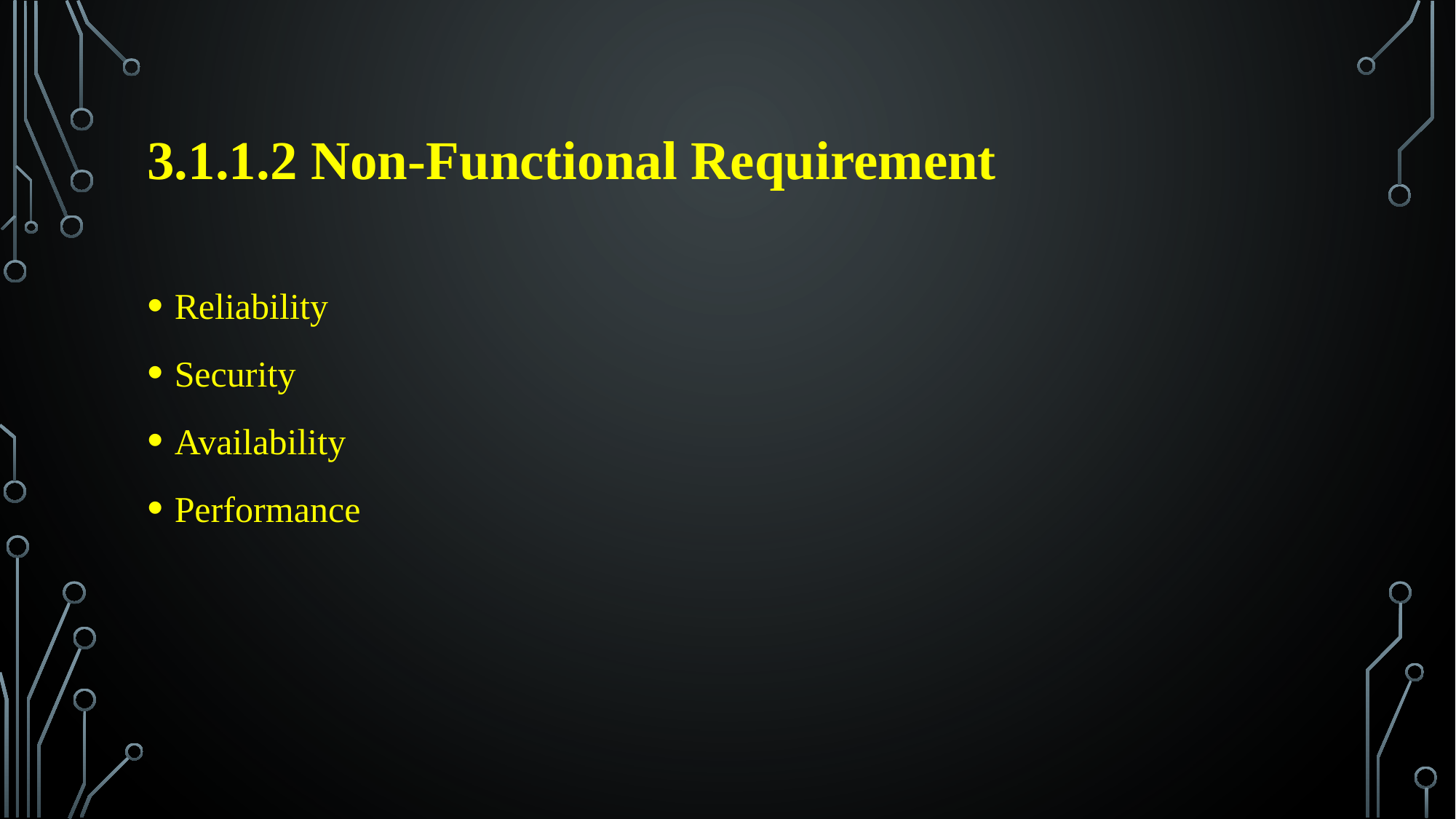

# 3.1.1.2 Non-Functional Requirement
Reliability
Security
Availability
Performance